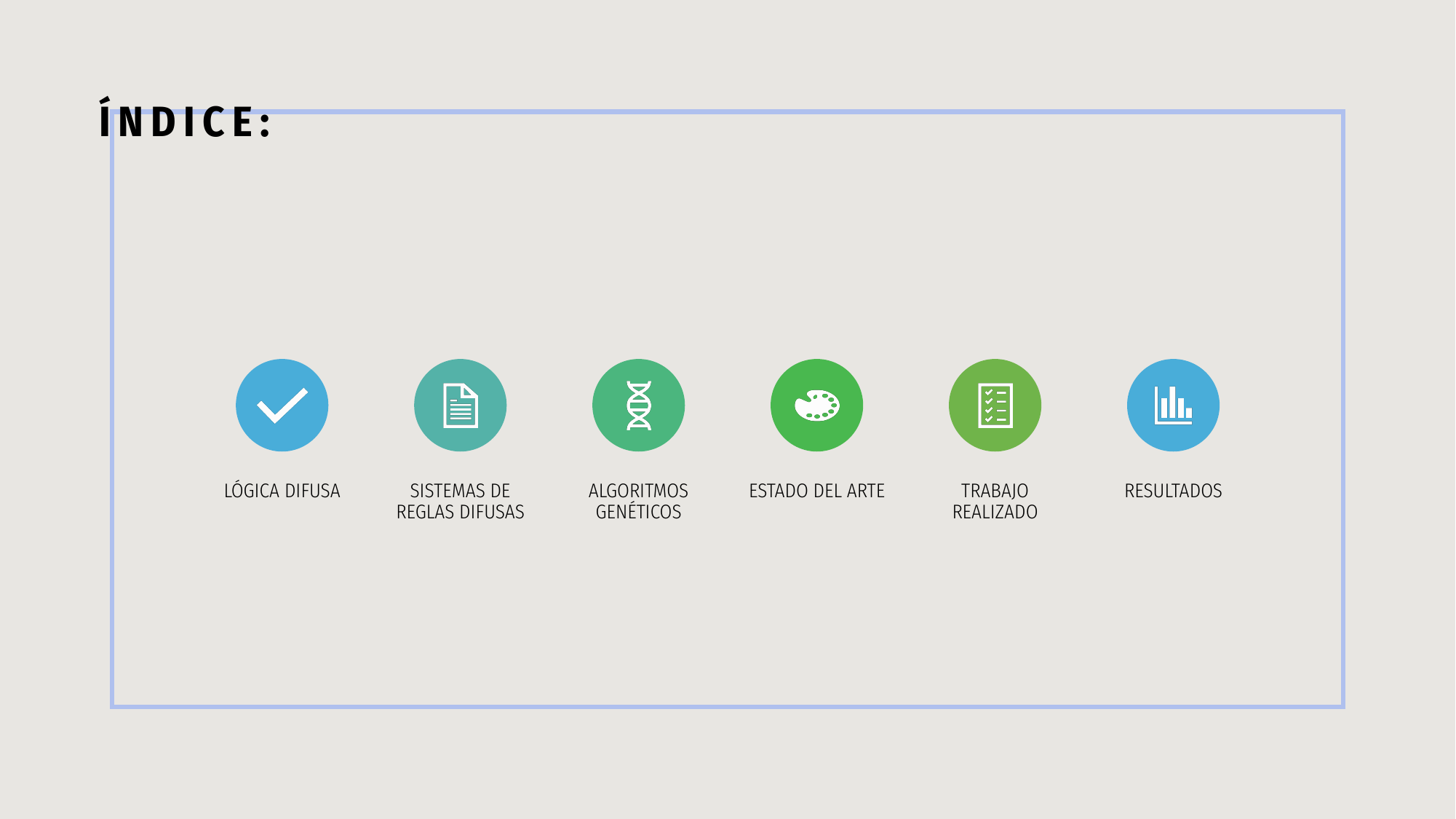

# Índice:

Lógica Difusa
Sistemas de reglas difusas
Algoritmos genéticos
Estado del arte
Trabajo realizado
Resultados